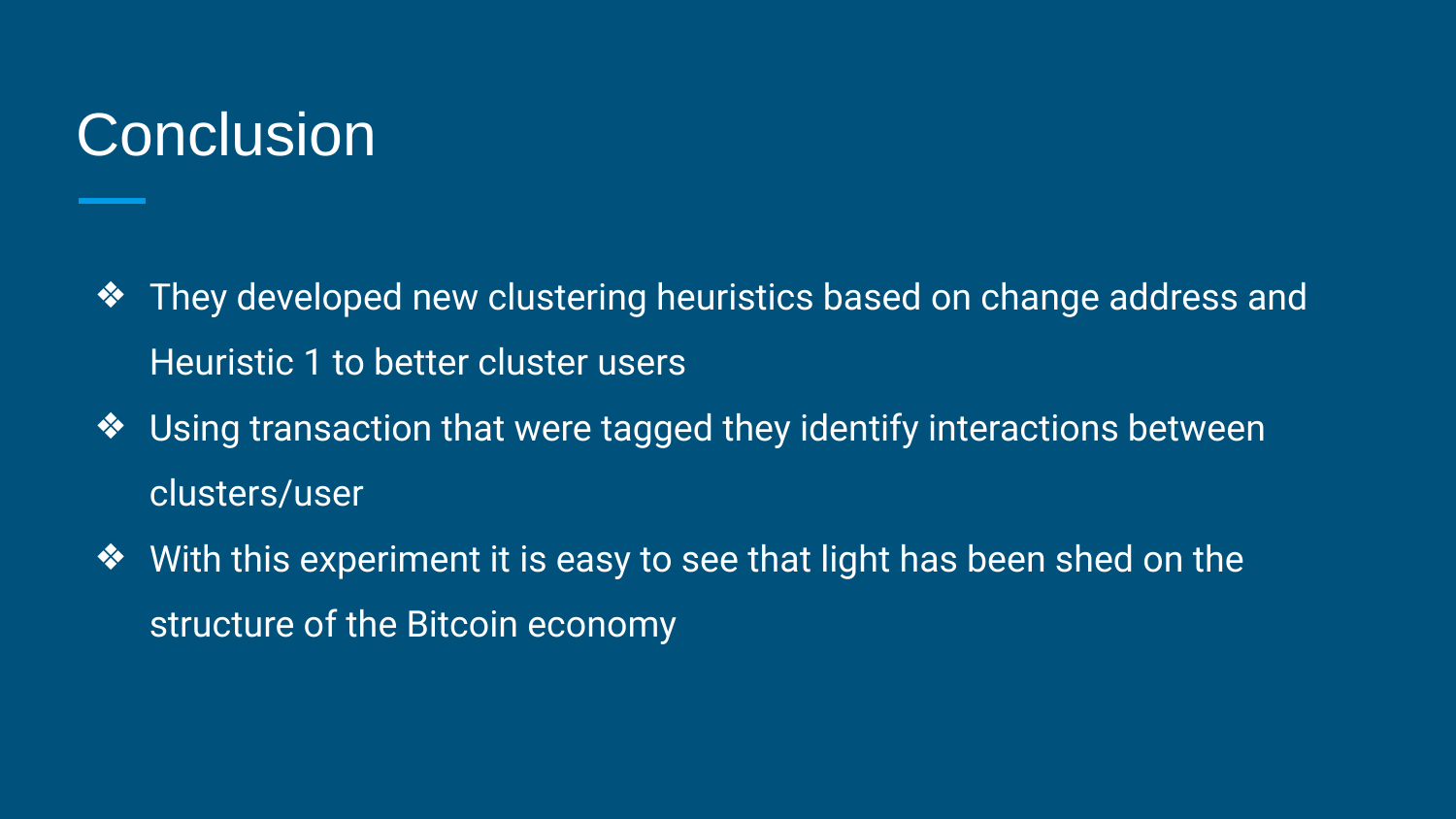

# Conclusion
They developed new clustering heuristics based on change address and Heuristic 1 to better cluster users
Using transaction that were tagged they identify interactions between clusters/user
With this experiment it is easy to see that light has been shed on the structure of the Bitcoin economy